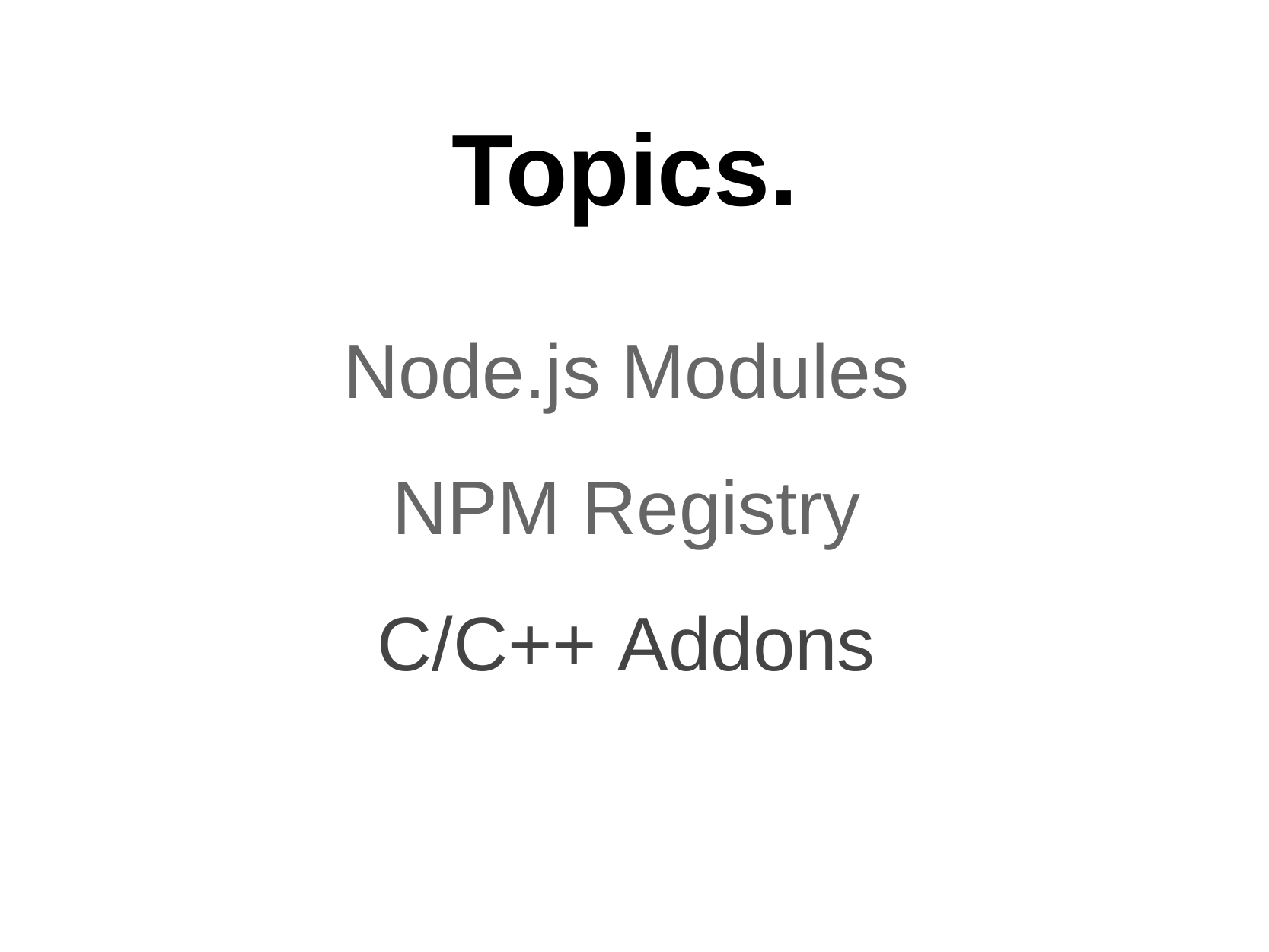

Topics.
Node.js Modules  NPM Registry  C/C++ Addons